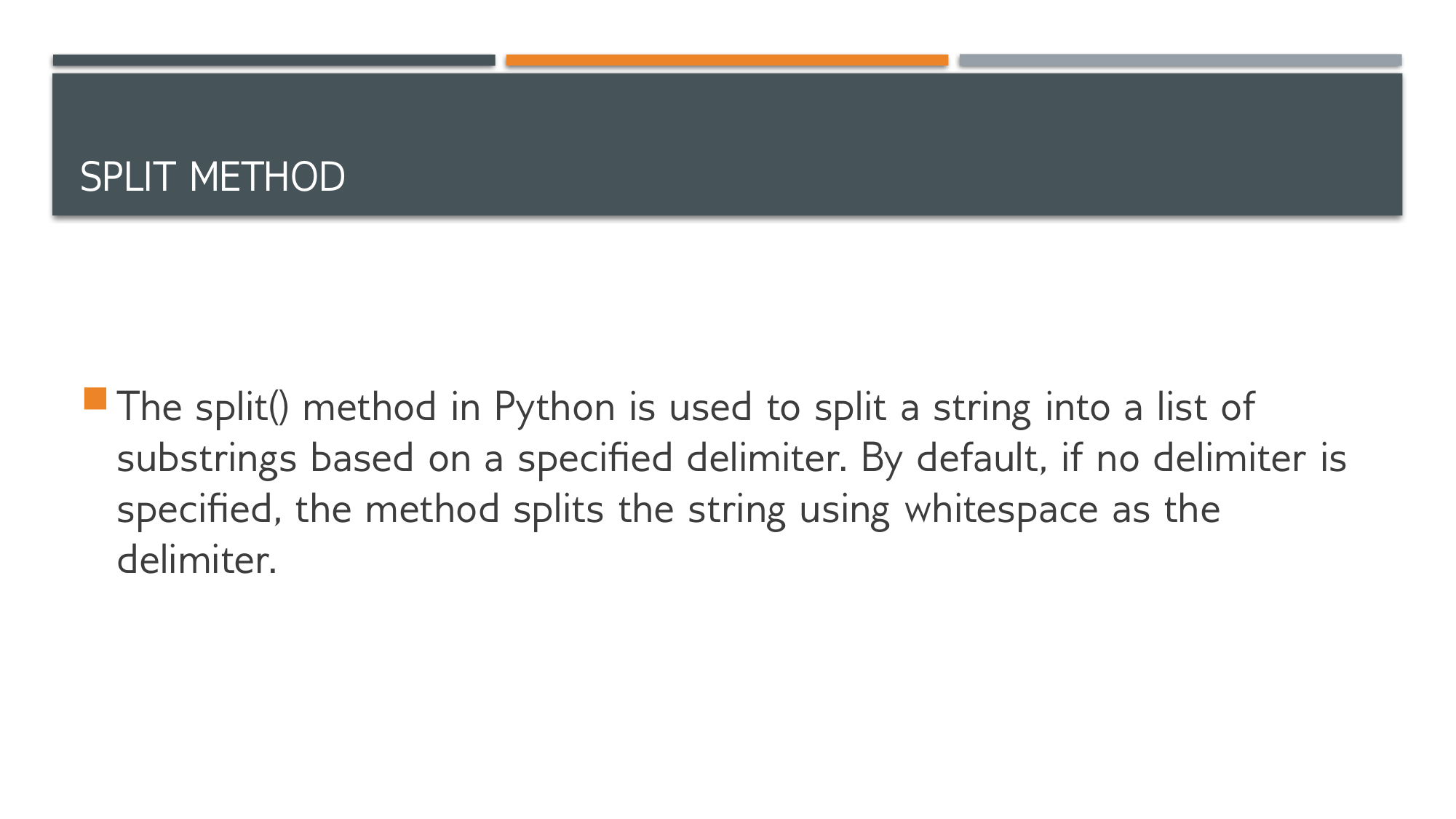

# SPLIT METHOD
The split() method in Python is used to split a string into a list of substrings based on a specified delimiter. By default, if no delimiter is specified, the method splits the string using whitespace as the delimiter.